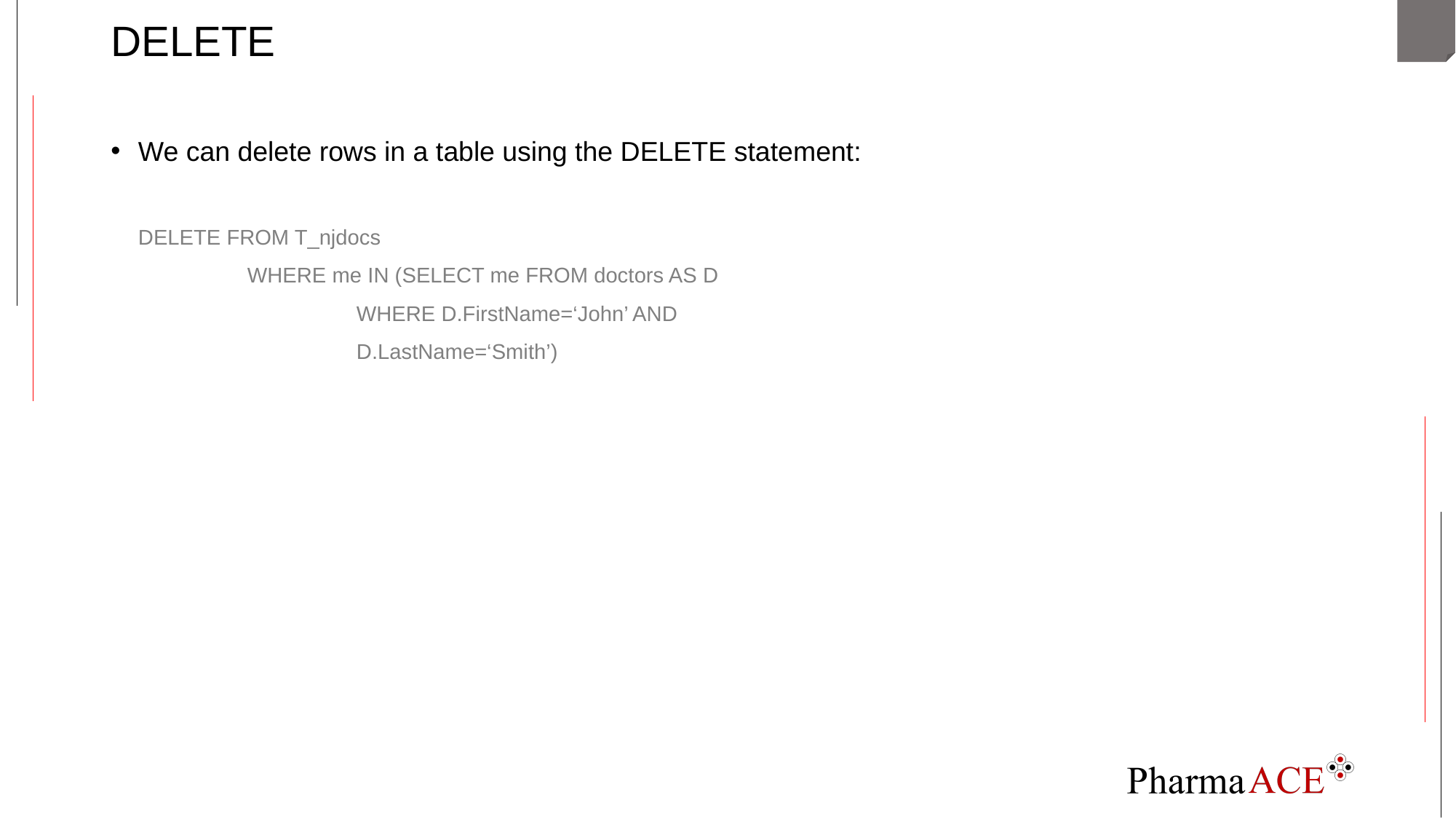

# DELETE
We can delete rows in a table using the DELETE statement:

	DELETE FROM T_njdocs
		WHERE me IN (SELECT me FROM doctors AS D
			WHERE D.FirstName=‘John’ AND
			D.LastName=‘Smith’)